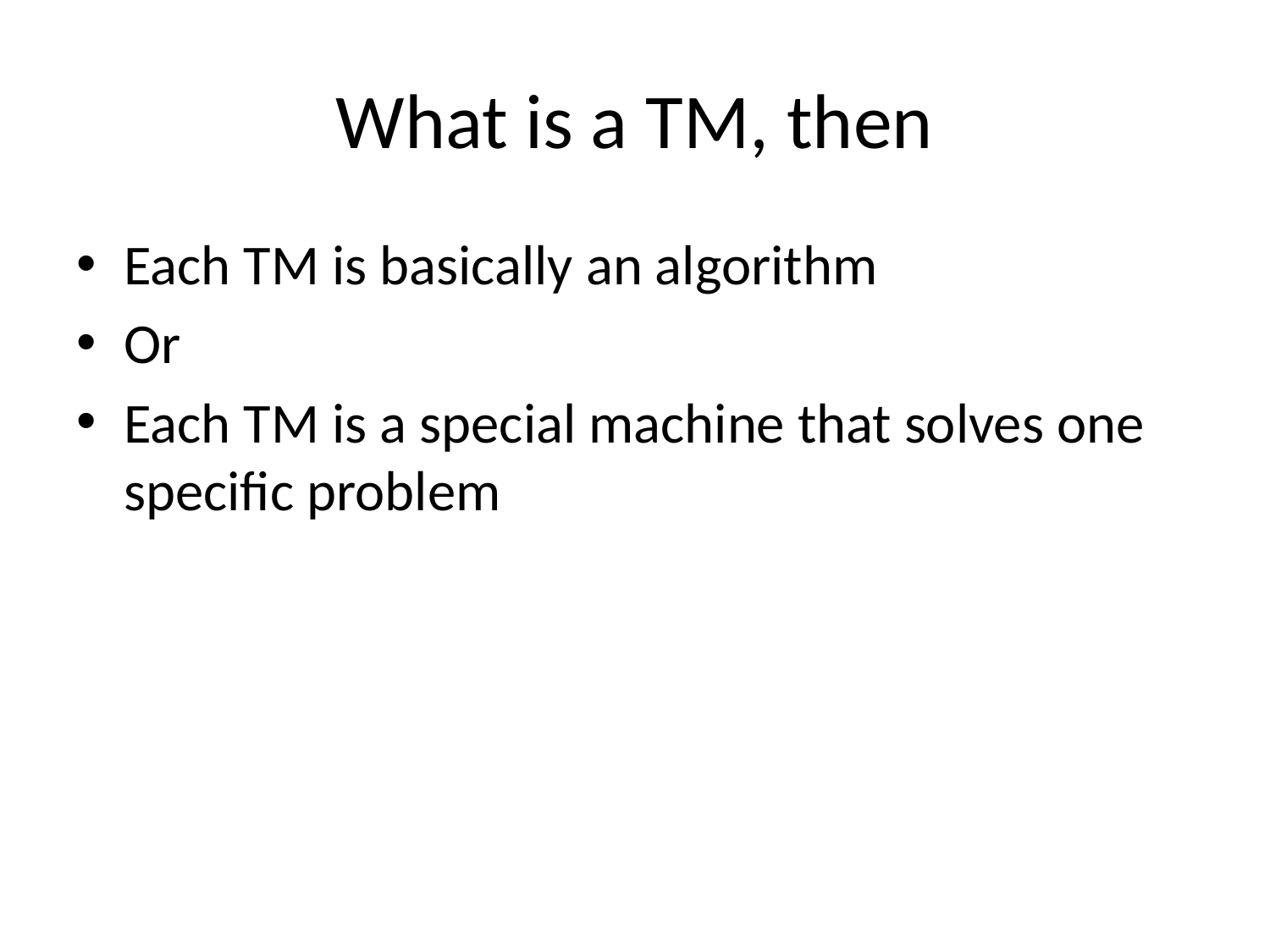

# What is a TM, then
Each TM is basically an algorithm
Or
Each TM is a special machine that solves one specific problem